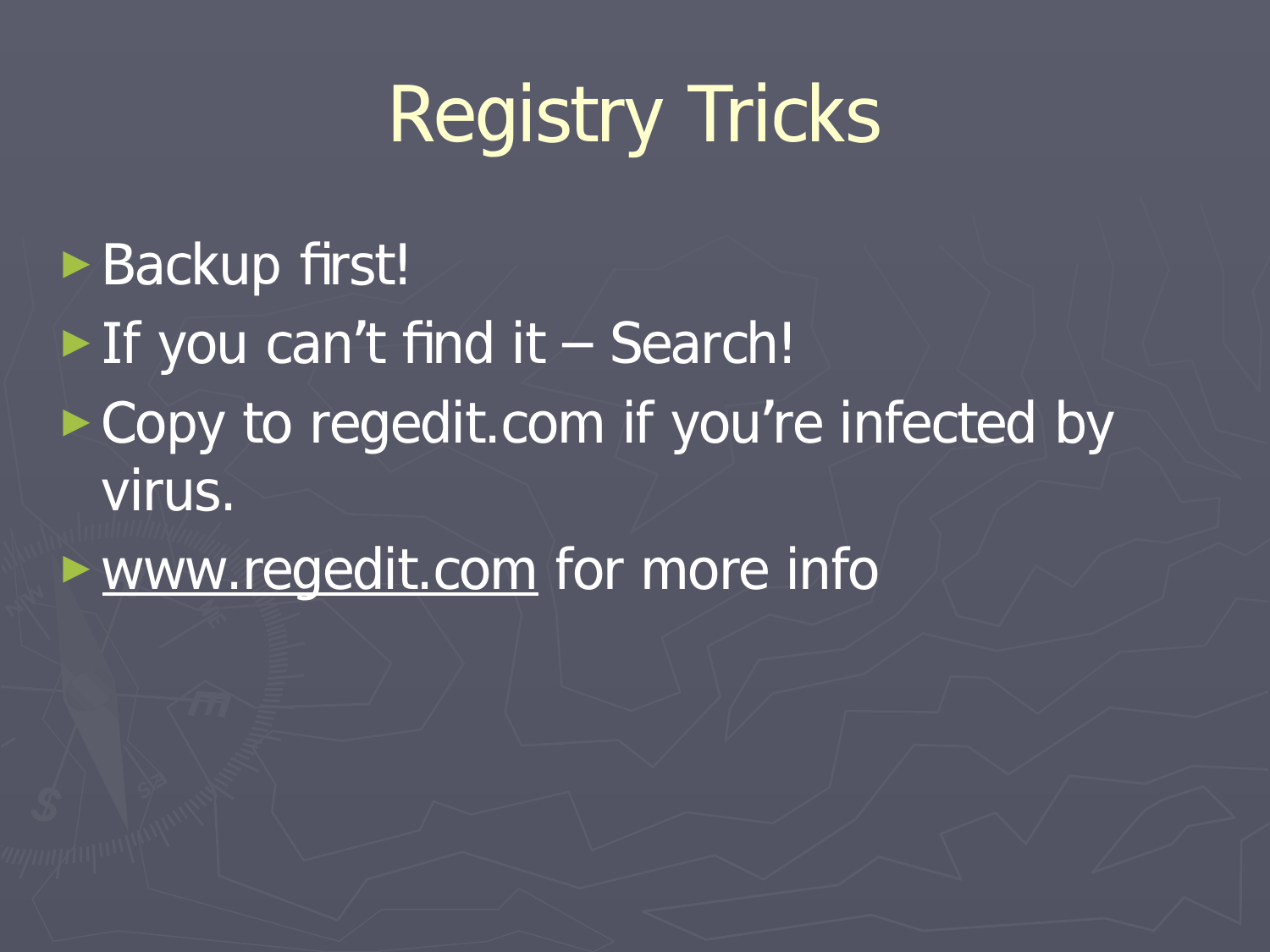

# Registry Tricks
Backup first!
If you can’t find it – Search!
Copy to regedit.com if you’re infected by virus.
www.regedit.com for more info